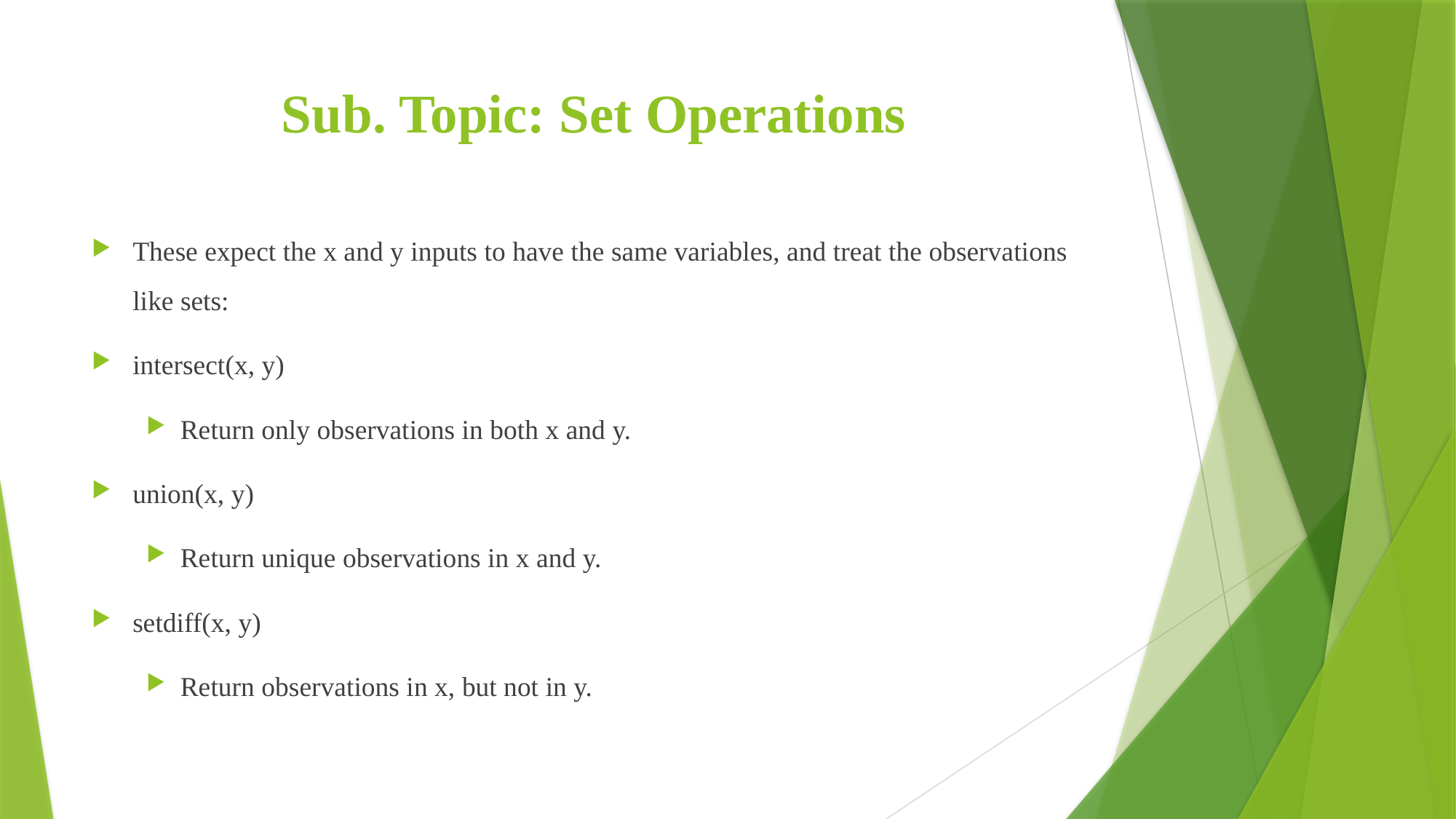

# Sub. Topic: Set Operations
These expect the x and y inputs to have the same variables, and treat the observations like sets:
intersect(x, y)
Return only observations in both x and y.
union(x, y)
Return unique observations in x and y.
setdiff(x, y)
Return observations in x, but not in y.